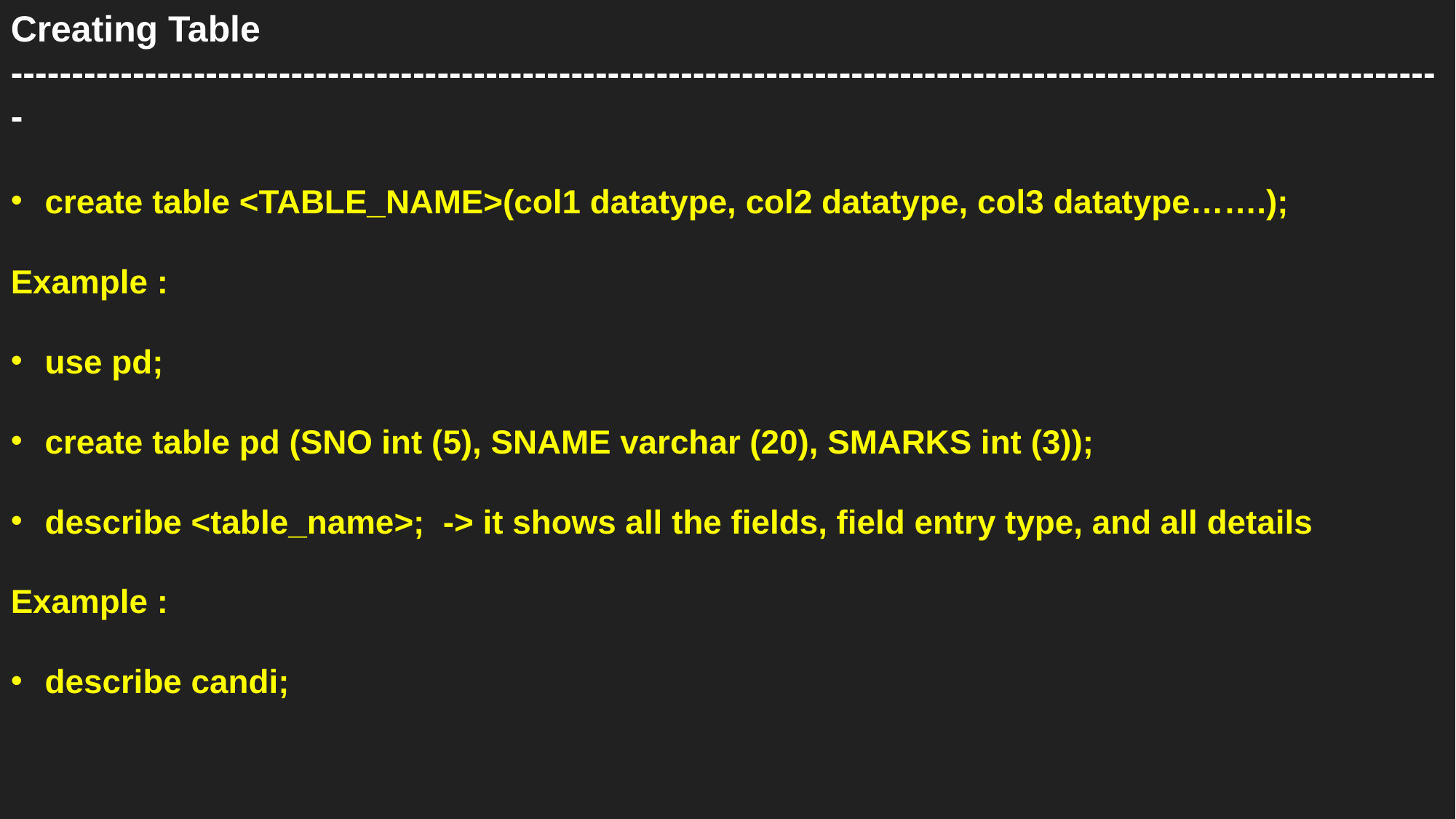

Creating Table
----------------------------------------------------------------------------------------------------------------------

create table <TABLE_NAME>(col1 datatype, col2 datatype, col3 datatype…….);

Example :

use pd;

create table pd (SNO int (5), SNAME varchar (20), SMARKS int (3));

describe <table_name>;  -> it shows all the fields, field entry type, and all details

Example :

describe candi;